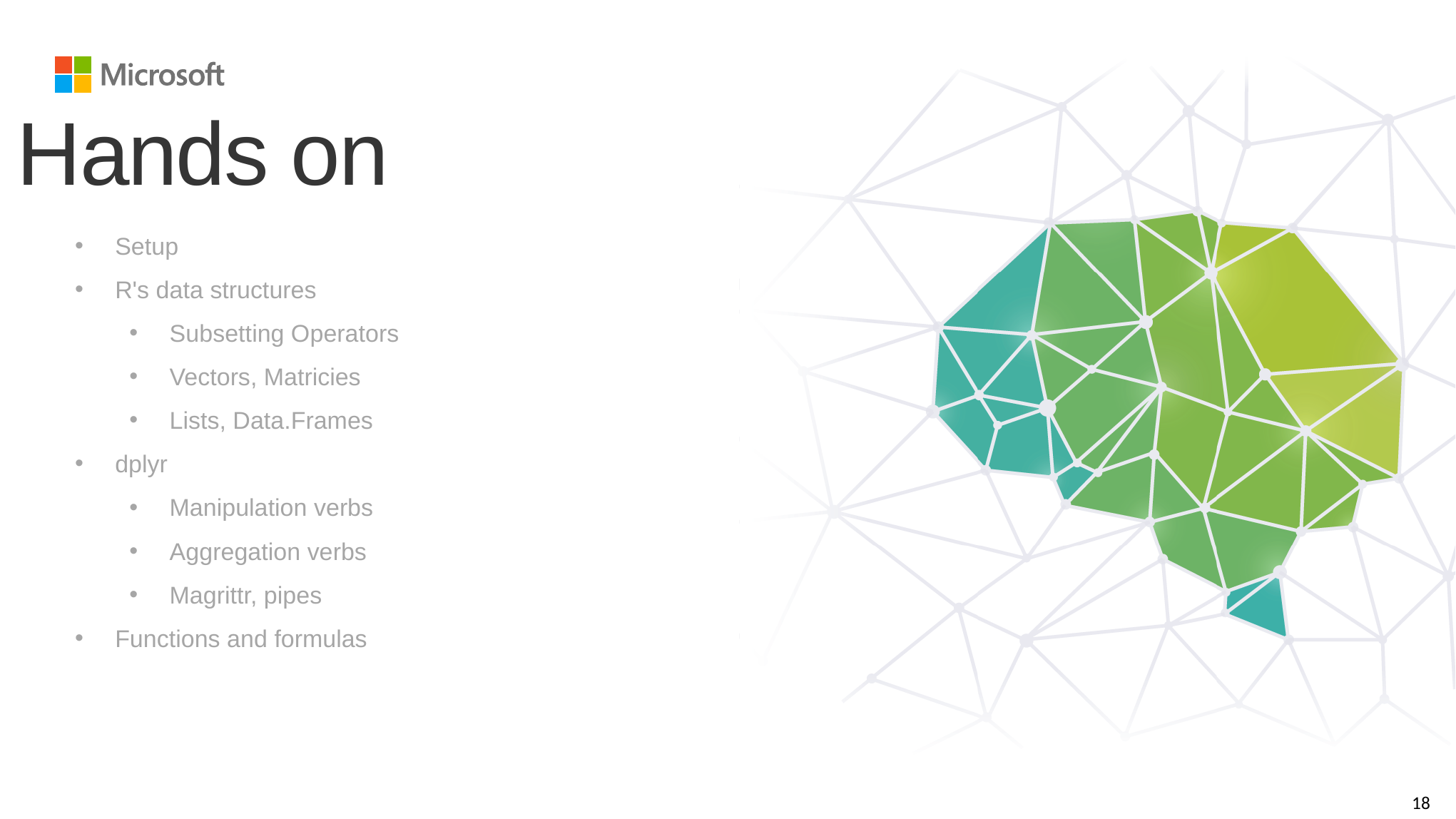

# Hands on
Setup
R's data structures
Subsetting Operators
Vectors, Matricies
Lists, Data.Frames
dplyr
Manipulation verbs
Aggregation verbs
Magrittr, pipes
Functions and formulas

18